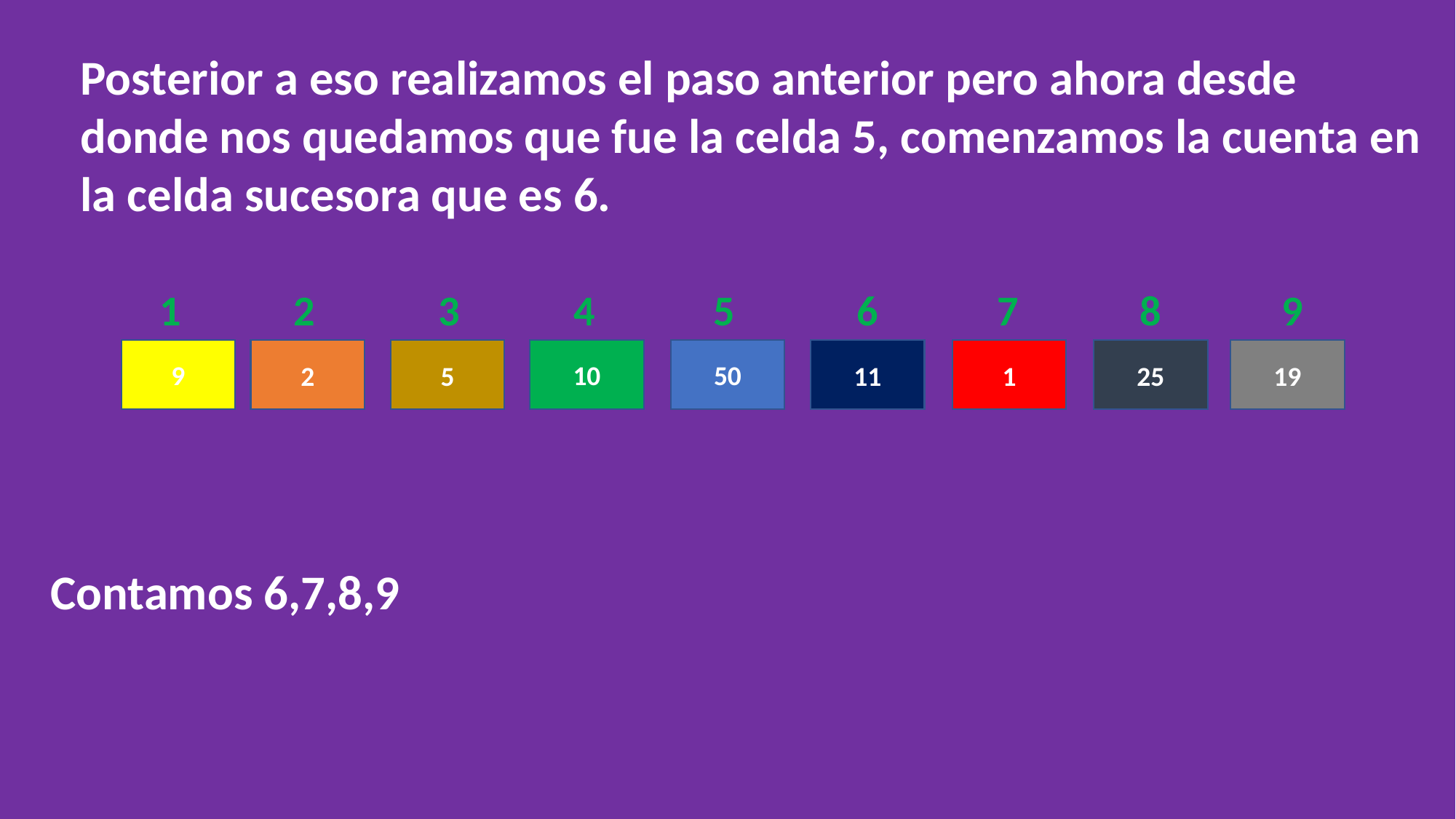

Posterior a eso realizamos el paso anterior pero ahora desde donde nos quedamos que fue la celda 5, comenzamos la cuenta en la celda sucesora que es 6.
3
1
2
4
5
6
7
8
9
10
50
9
25
19
11
1
2
5
Contamos 6,7,8,9